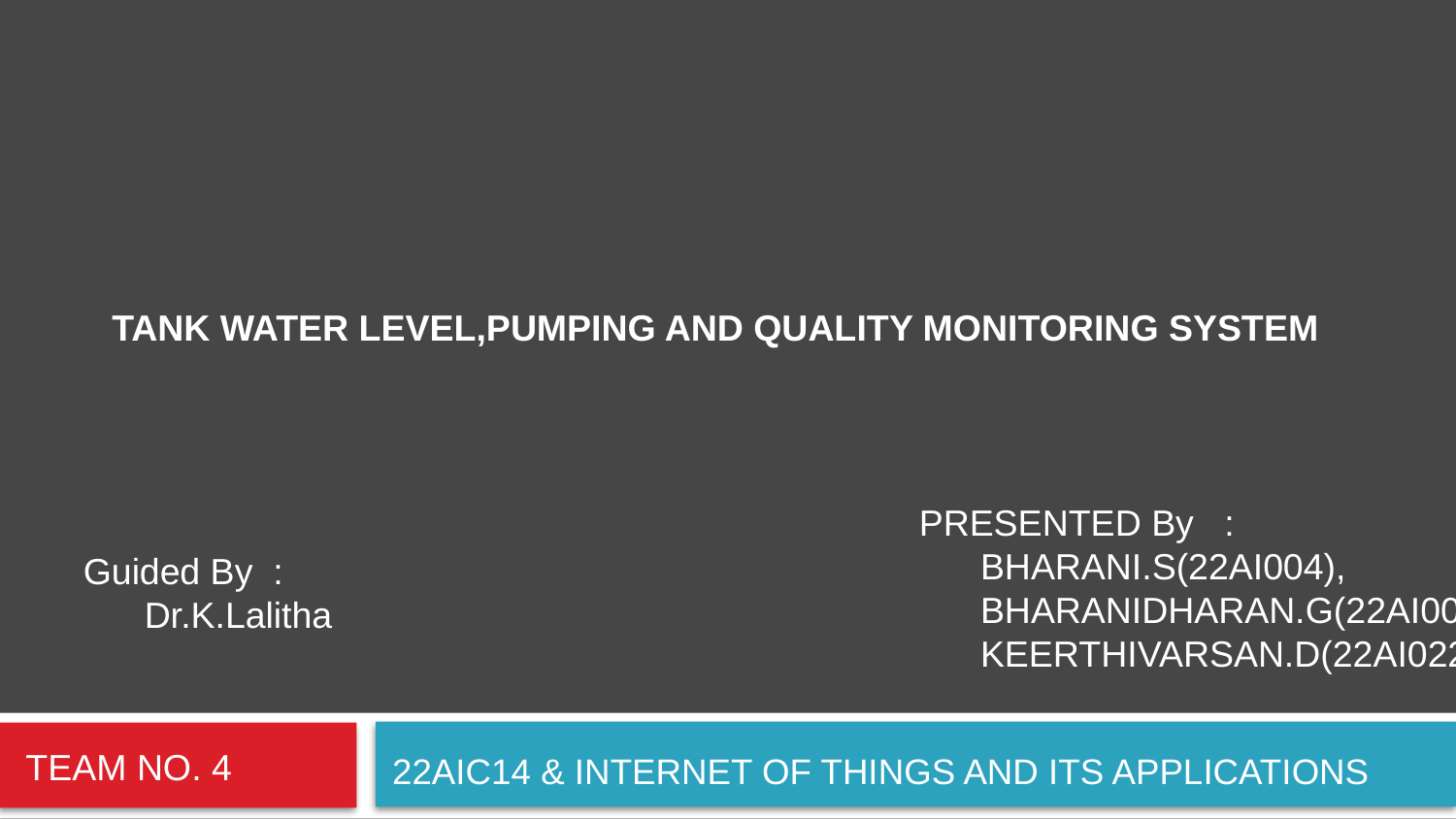

#
TANK WATER LEVEL,PUMPING AND QUALITY MONITORING SYSTEM
PRESENTED By   :
      BHARANI.S(22AI004),
      BHARANIDHARAN.G(22AI005),
      KEERTHIVARSAN.D(22AI022).

Guided By  :
      Dr.K.Lalitha

TEAM NO. 4
22AIC14 & INTERNET OF THINGS AND ITS APPLICATIONS